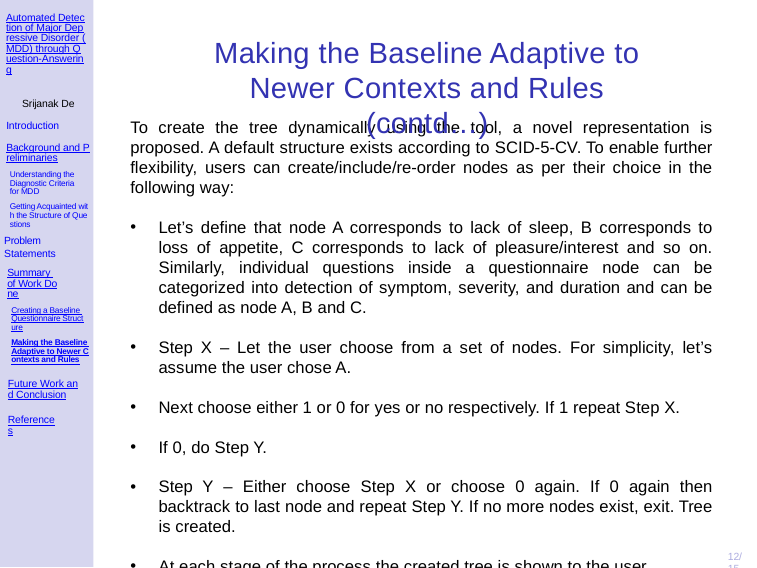

Automated Detection of Major Depressive Disorder (MDD) through Question-Answering
Making the Baseline Adaptive to Newer Contexts and Rules (contd…)
Srijanak De
To create the tree dynamically using the tool, a novel representation is proposed. A default structure exists according to SCID-5-CV. To enable further flexibility, users can create/include/re-order nodes as per their choice in the following way:

Let’s define that node A corresponds to lack of sleep, B corresponds to loss of appetite, C corresponds to lack of pleasure/interest and so on. Similarly, individual questions inside a questionnaire node can be categorized into detection of symptom, severity, and duration and can be defined as node A, B and C.

Step X – Let the user choose from a set of nodes. For simplicity, let’s assume the user chose A.

Next choose either 1 or 0 for yes or no respectively. If 1 repeat Step X.

If 0, do Step Y.

Step Y – Either choose Step X or choose 0 again. If 0 again then backtrack to last node and repeat Step Y. If no more nodes exist, exit. Tree is created.

At each stage of the process the created tree is shown to the user.
Introduction
Background and Preliminaries
Understanding the Diagnostic Criteria for MDD
Getting Acquainted with the Structure of Questions
Problem Statements
Summary of Work Done
Creating a Baseline Questionnaire Structure
Making the Baseline Adaptive to Newer Contexts and Rules
Future Work and Conclusion
References
12/15